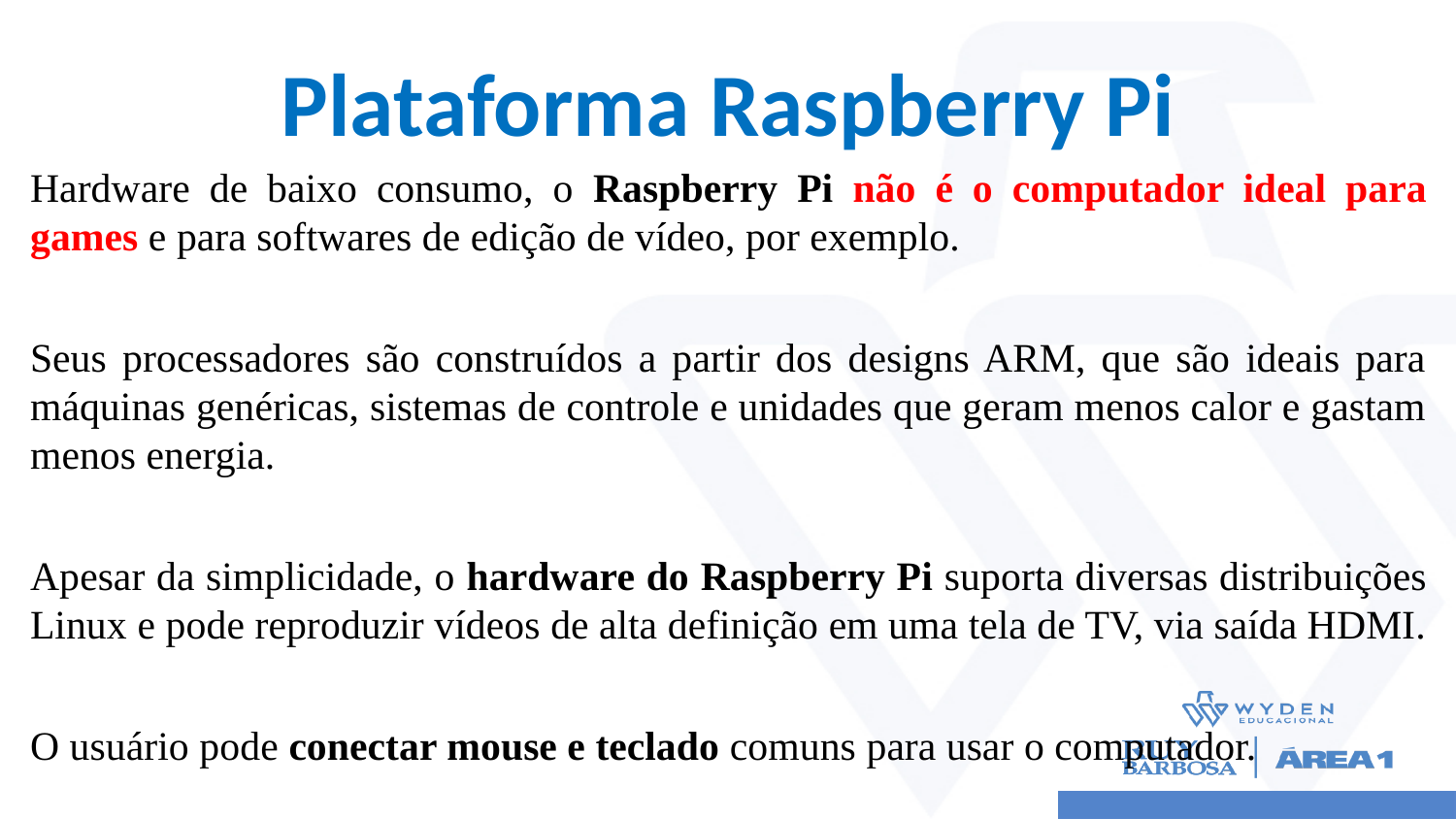

# Plataforma Raspberry Pi
Hardware de baixo consumo, o Raspberry Pi não é o computador ideal para games e para softwares de edição de vídeo, por exemplo.

Seus processadores são construídos a partir dos designs ARM, que são ideais para máquinas genéricas, sistemas de controle e unidades que geram menos calor e gastam menos energia.

Apesar da simplicidade, o hardware do Raspberry Pi suporta diversas distribuições Linux e pode reproduzir vídeos de alta definição em uma tela de TV, via saída HDMI.

O usuário pode conectar mouse e teclado comuns para usar o computador.